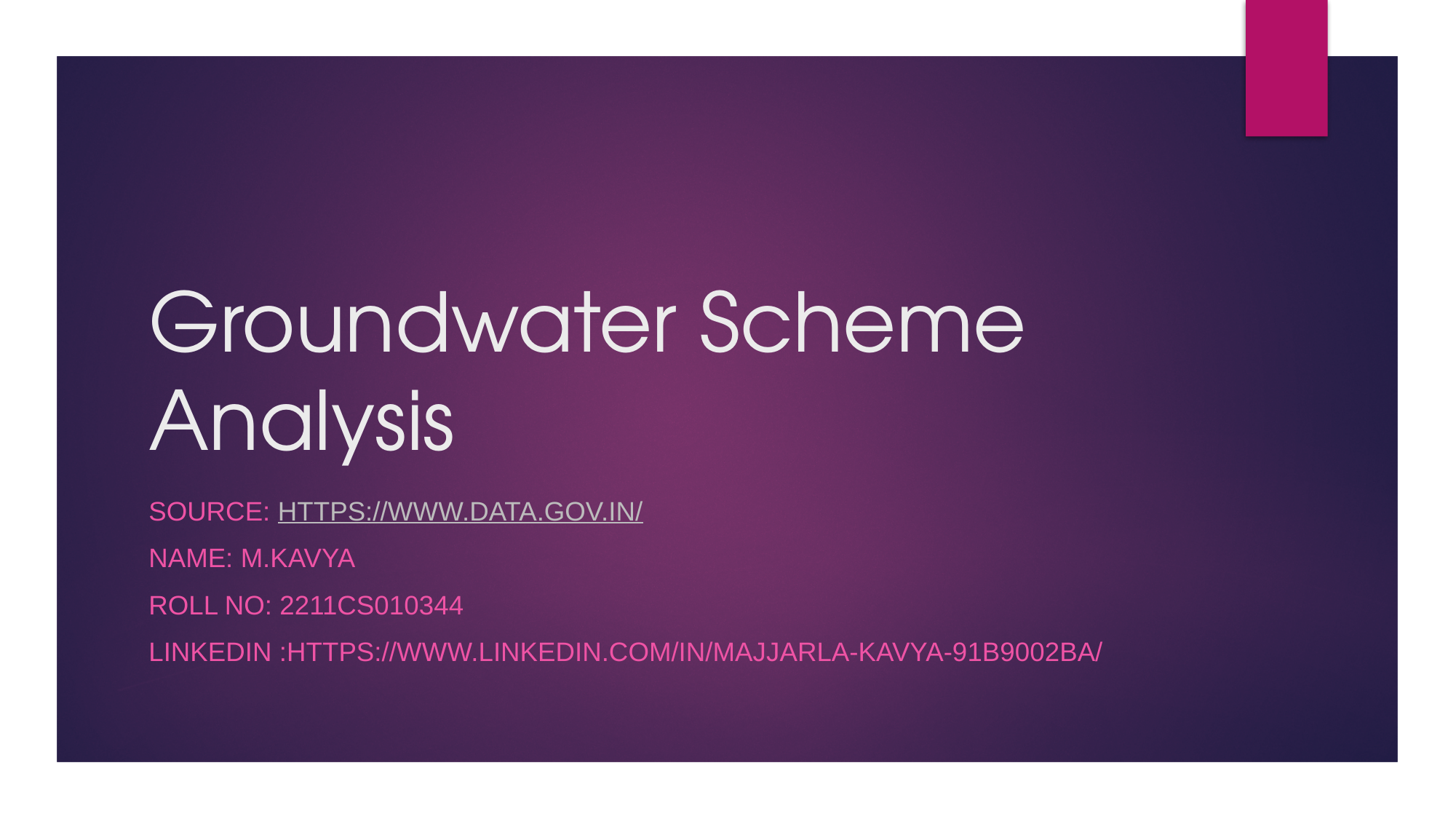

# Groundwater Scheme Analysis
Source: https://www.data.gov.in/
NAME: M.kavya
Roll no: 2211cs010344
LinkedIn :https://www.linkedin.com/in/majjarla-kavya-91b9002ba/